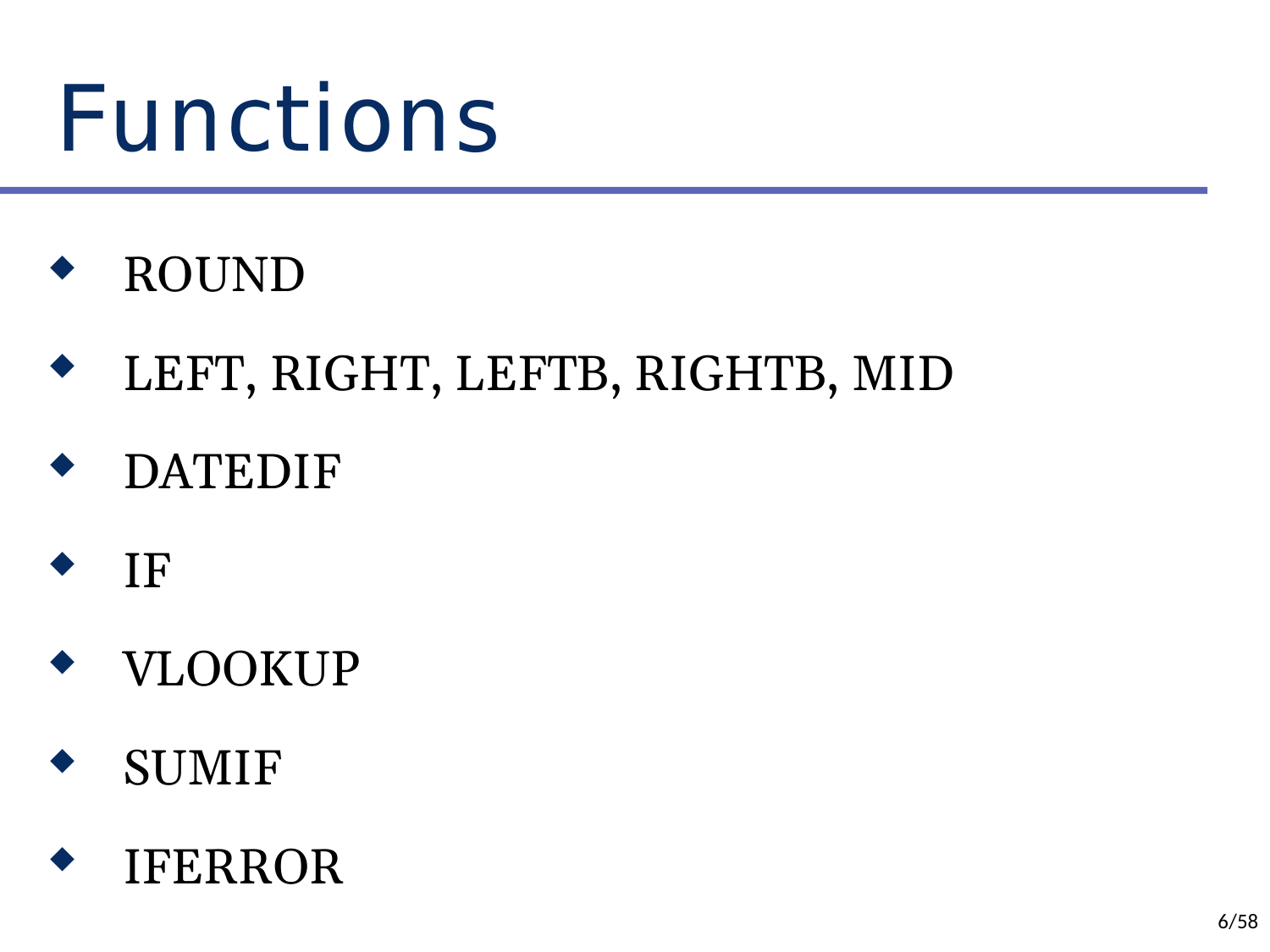

# Functions
 ROUND
 LEFT, RIGHT, LEFTB, RIGHTB, MID
 DATEDIF
 IF
 VLOOKUP
 SUMIF
 IFERROR
6/58